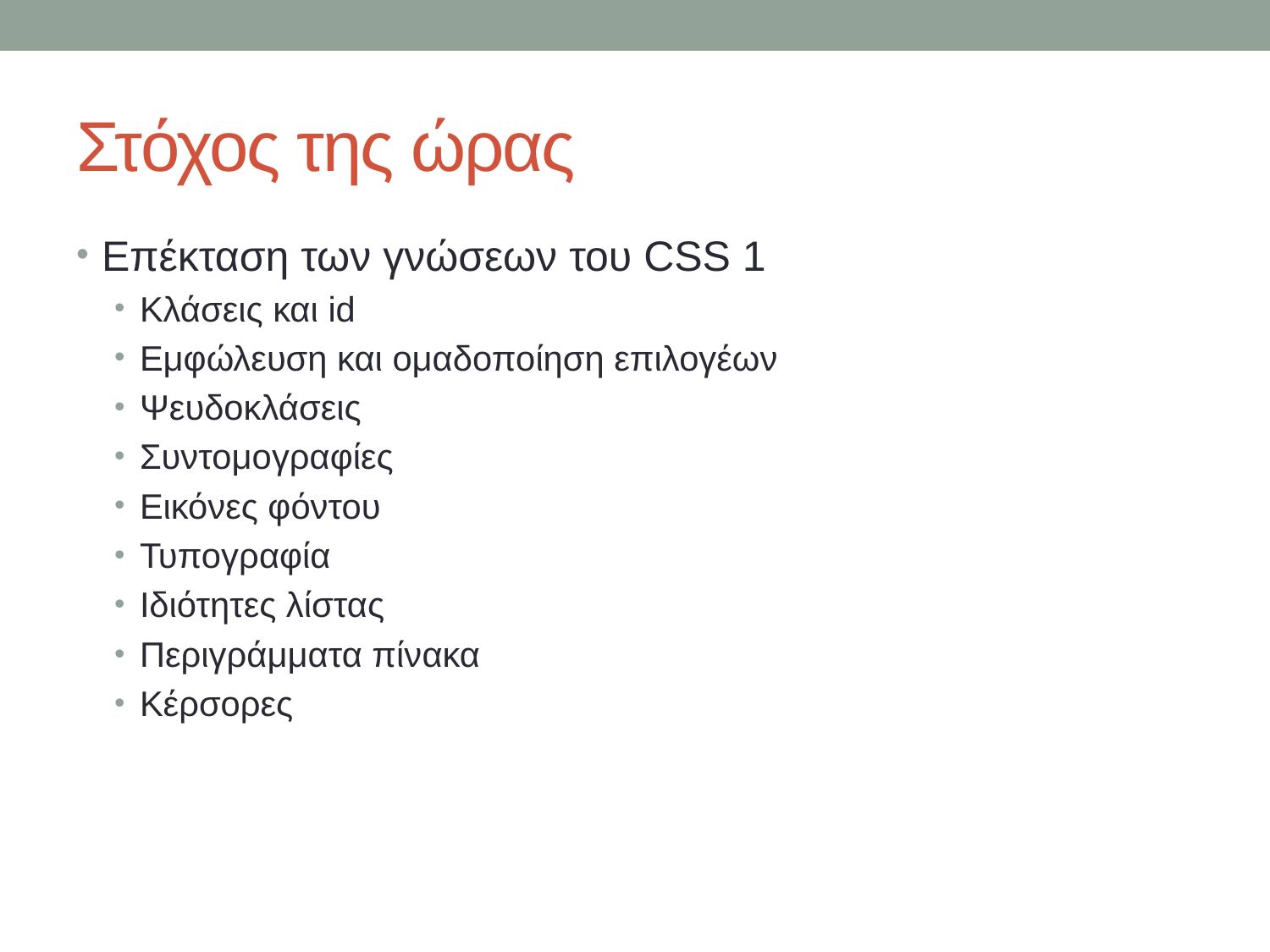

# Στόχος της ώρας
Επέκταση των γνώσεων του CSS 1
Κλάσεις και id
Εμφώλευση και ομαδοποίηση επιλογέων
Ψευδοκλάσεις
Συντομογραφίες
Εικόνες φόντου
Τυπογραφία
Ιδιότητες λίστας
Περιγράμματα πίνακα
Κέρσορες